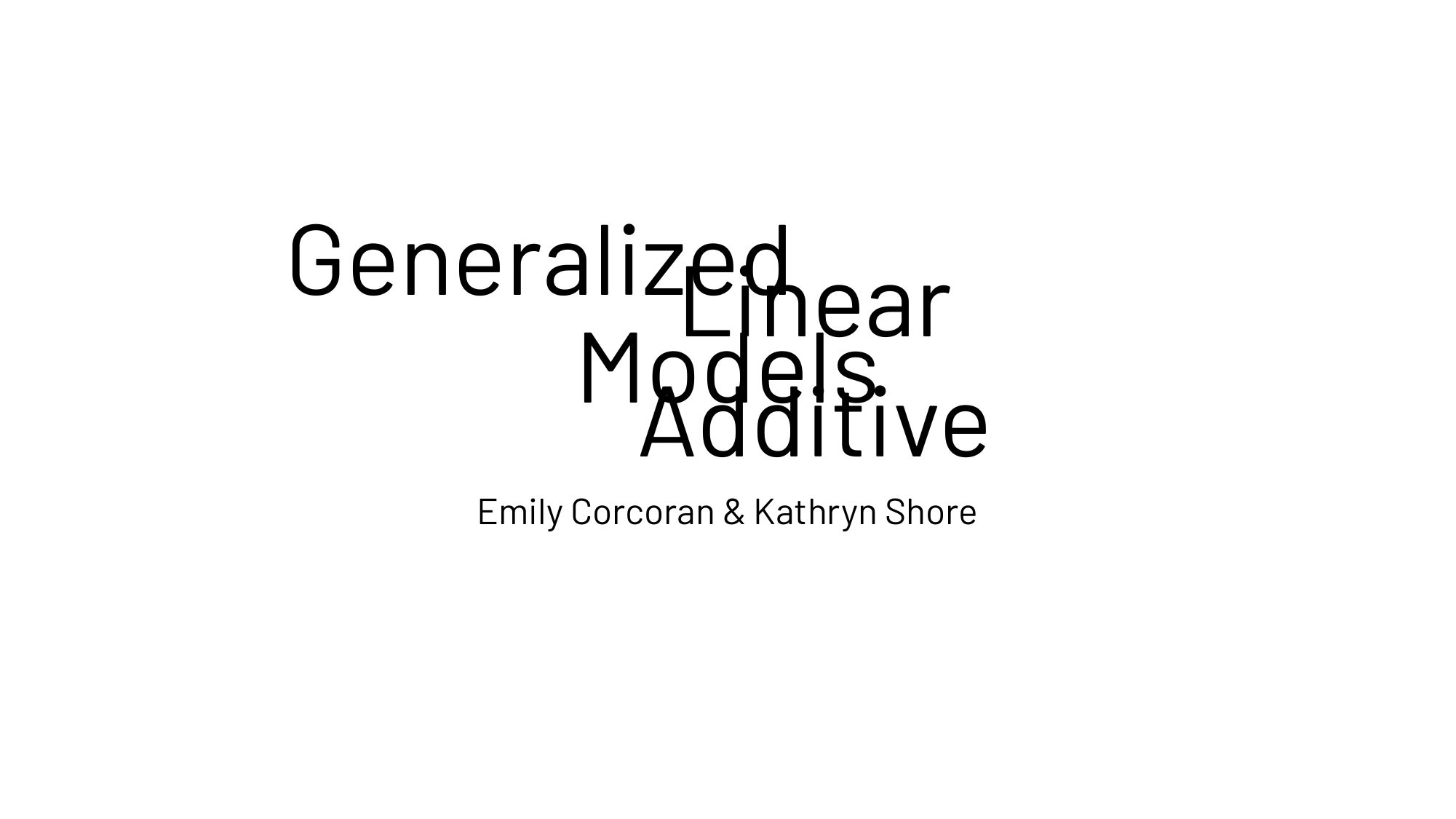

# Generalized Additive Models
Additive
Linear
Emily Corcoran & Kathryn Shore